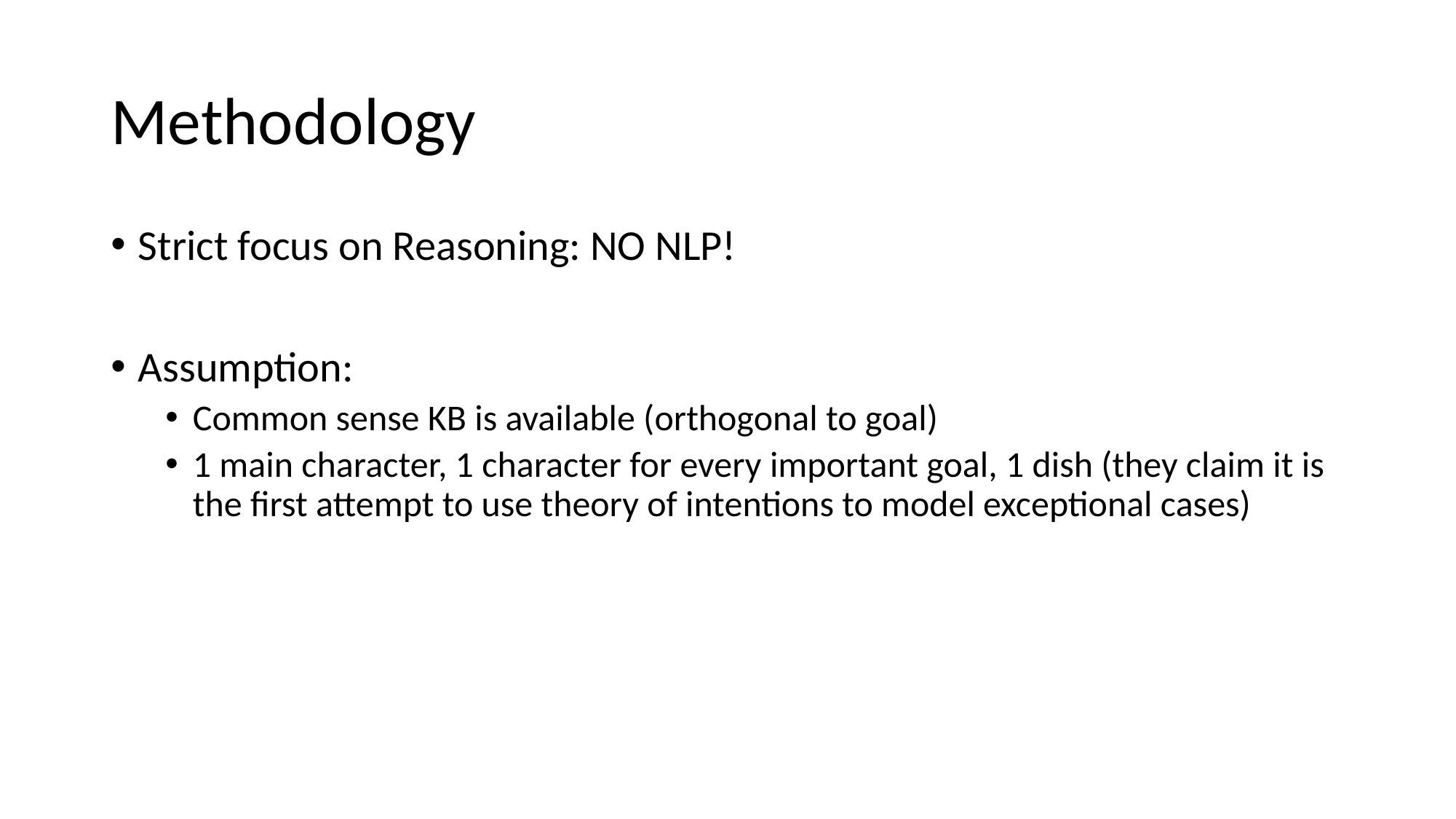

# Methodology
Strict focus on Reasoning: NO NLP!

Assumption:
Common sense KB is available (orthogonal to goal)
1 main character, 1 character for every important goal, 1 dish (they claim it is the first attempt to use theory of intentions to model exceptional cases)